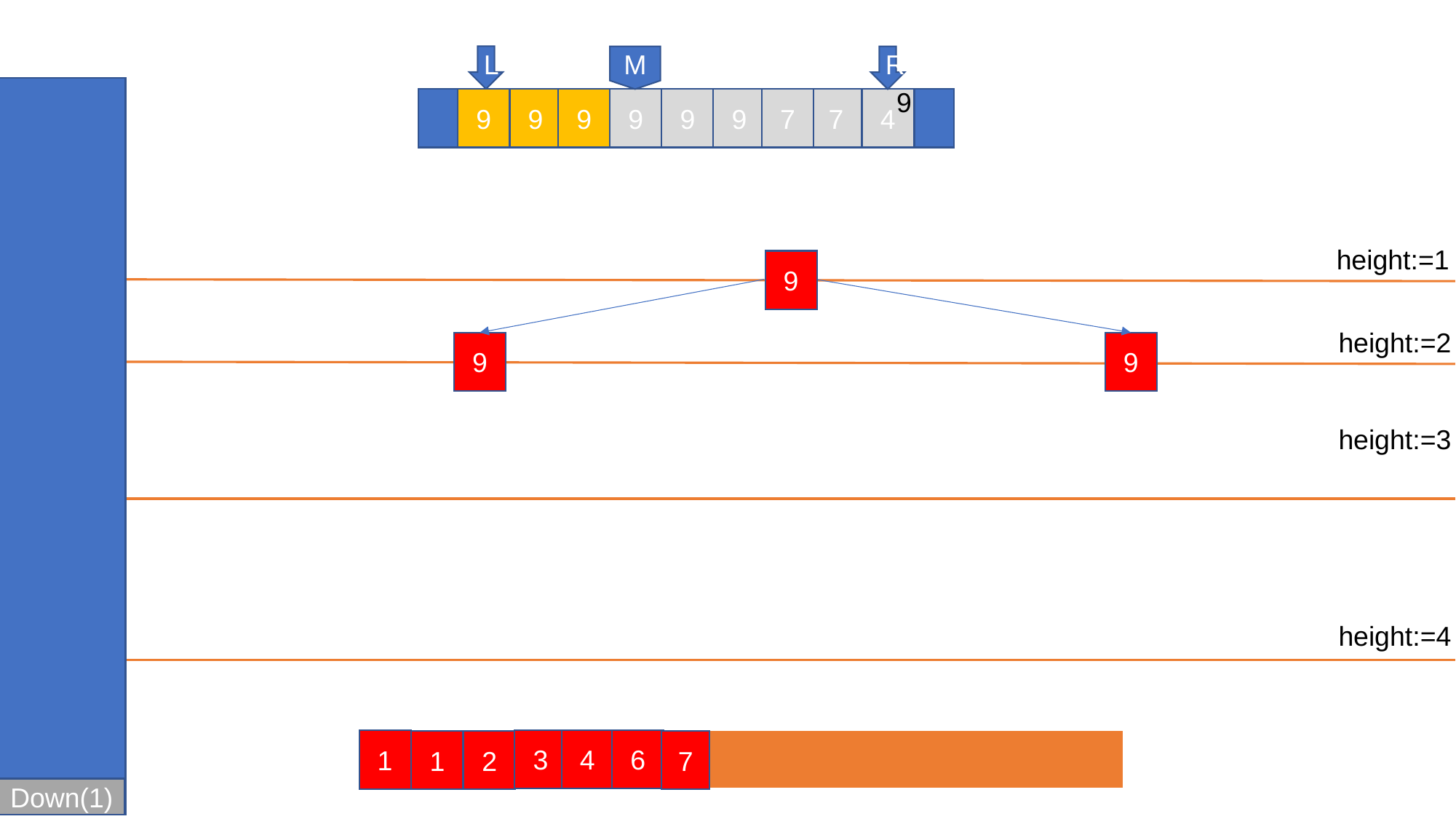

L
M
R

9
1
9

7

9
9
9
9
9
7
7
4

height:=1
7
9
height:=2
9
9
height:=3
height:=4
3
4
6

1
1
2
7
Down(1)